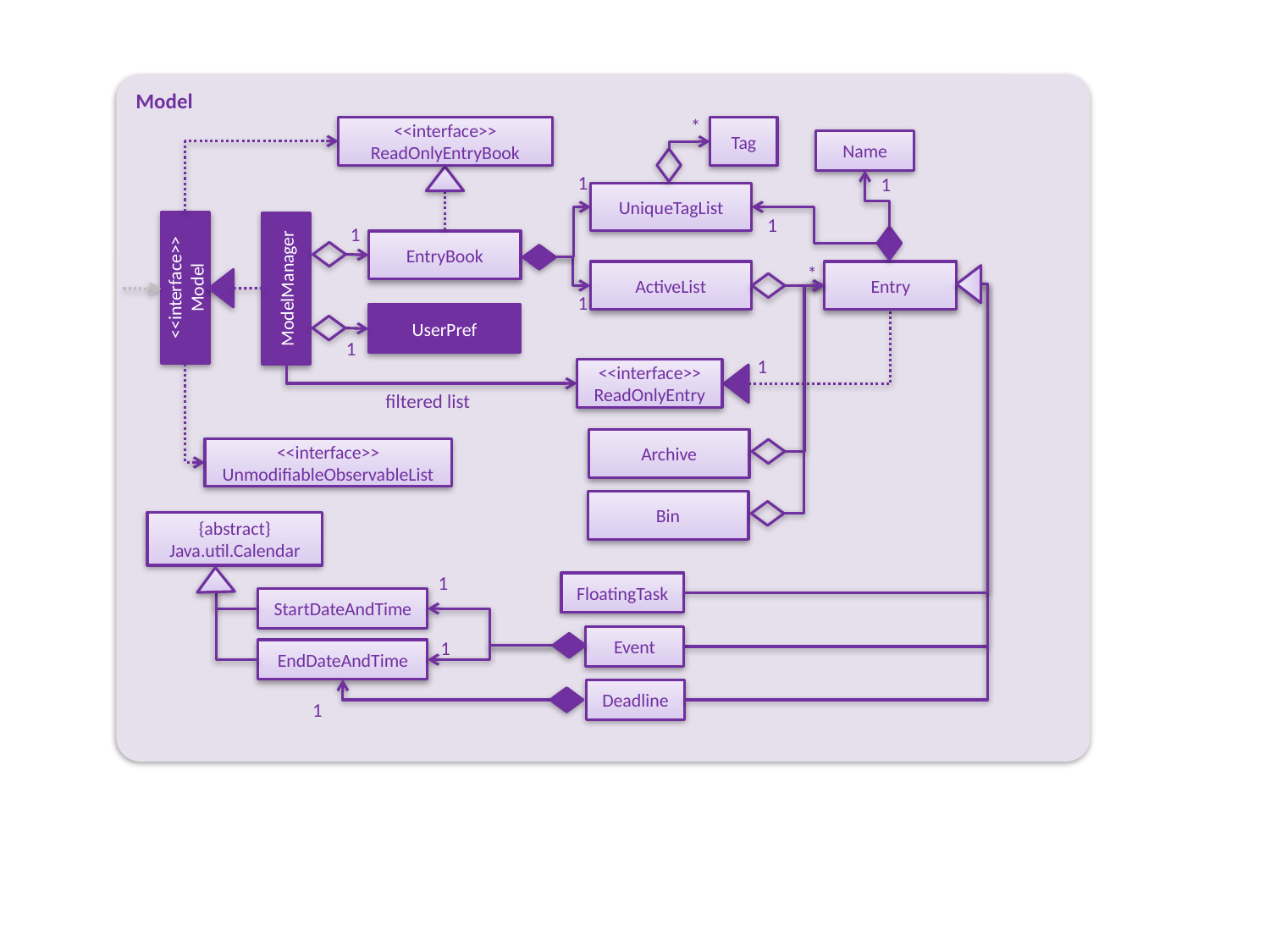

Model
*
<<interface>>
ReadOnlyEntryBook
Tag
Name

1
1
UniqueTagList
1
1
EntryBook

*
ActiveList
Entry
<<interface>>
Model
ModelManager

1
UserPref

1
1
<<interface>>
ReadOnlyEntry

filtered list
Archive
<<interface>>
UnmodifiableObservableList

Bin

{abstract}
Java.util.Calendar

1
FloatingTask
StartDateAndTime
Event

1
EndDateAndTime
Deadline

1